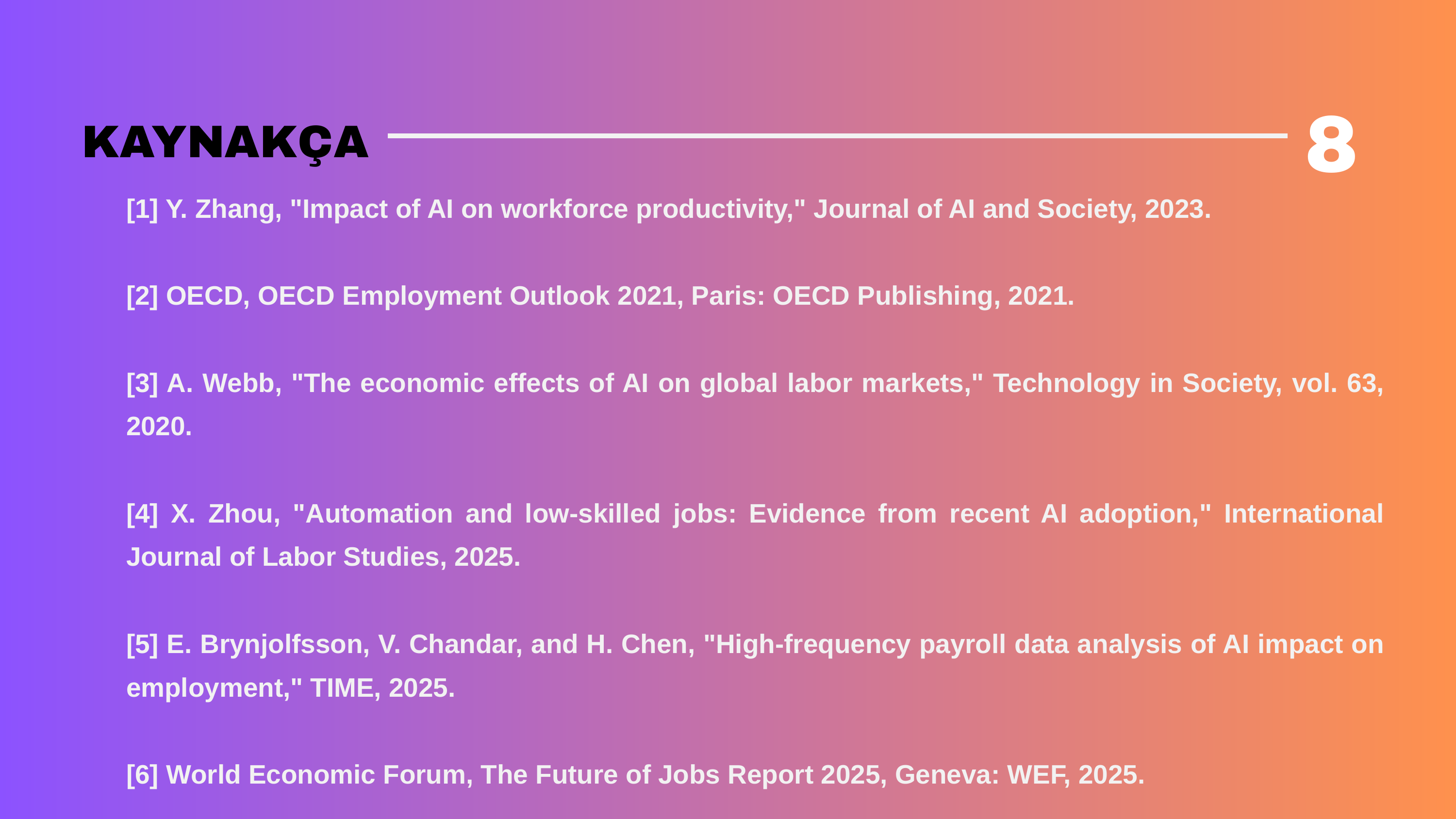

8

KAYNAKÇA

[1] Y. Zhang, "Impact of AI on workforce productivity," Journal of AI and Society, 2023.

[2] OECD, OECD Employment Outlook 2021, Paris: OECD Publishing, 2021.

[3] A. Webb, "The economic effects of AI on global labor markets," Technology in Society, vol. 63, 2020.

[4] X. Zhou, "Automation and low-skilled jobs: Evidence from recent AI adoption," International Journal of Labor Studies, 2025.

[5] E. Brynjolfsson, V. Chandar, and H. Chen, "High-frequency payroll data analysis of AI impact on employment," TIME, 2025.

[6] World Economic Forum, The Future of Jobs Report 2025, Geneva: WEF, 2025.